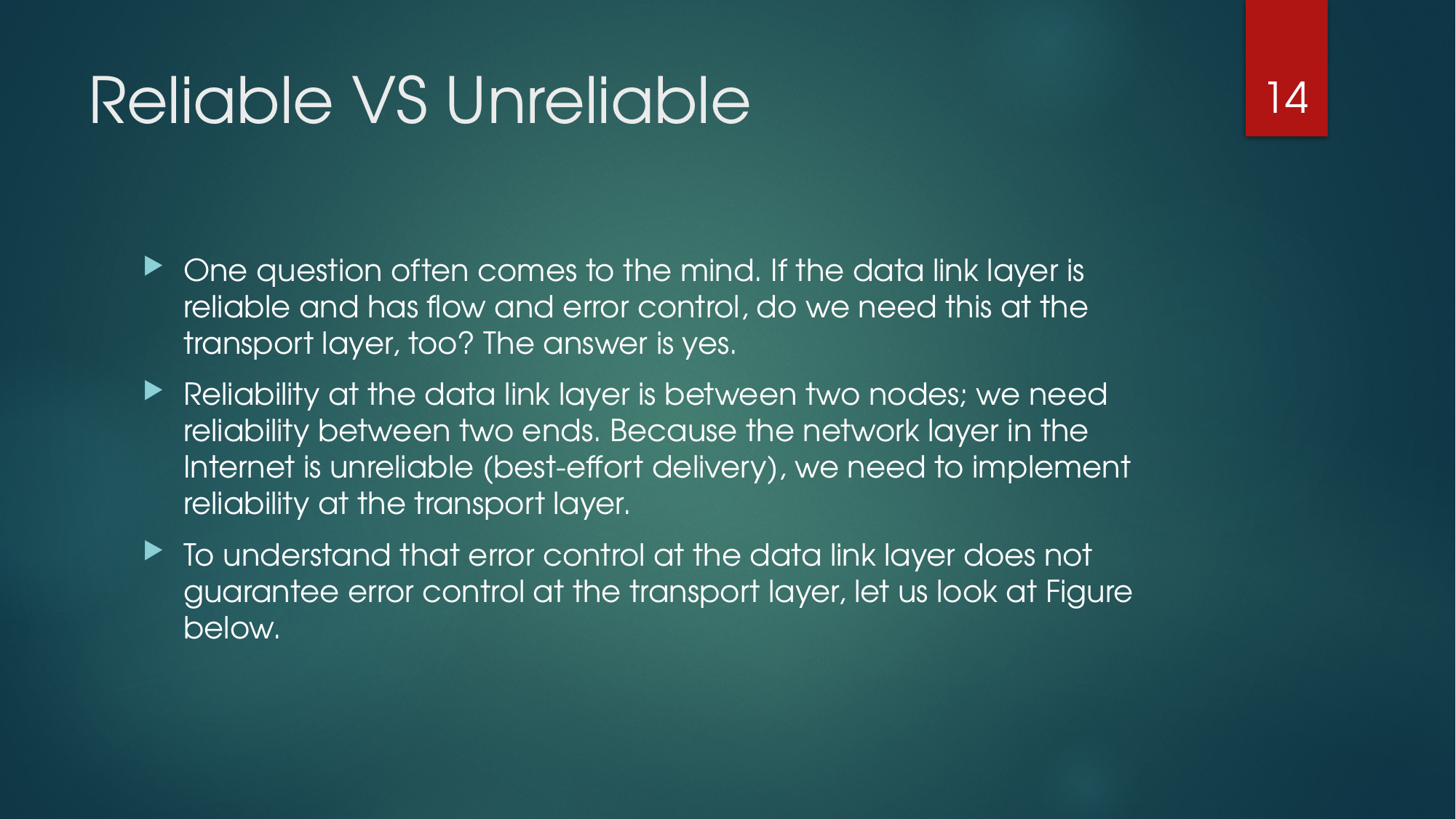

14
# Reliable VS Unreliable
One question often comes to the mind. If the data link layer is reliable and has flow and error control, do we need this at the transport layer, too? The answer is yes.
Reliability at the data link layer is between two nodes; we need reliability between two ends. Because the network layer in the Internet is unreliable (best-effort delivery), we need to implement reliability at the transport layer.
To understand that error control at the data link layer does not guarantee error control at the transport layer, let us look at Figure below.